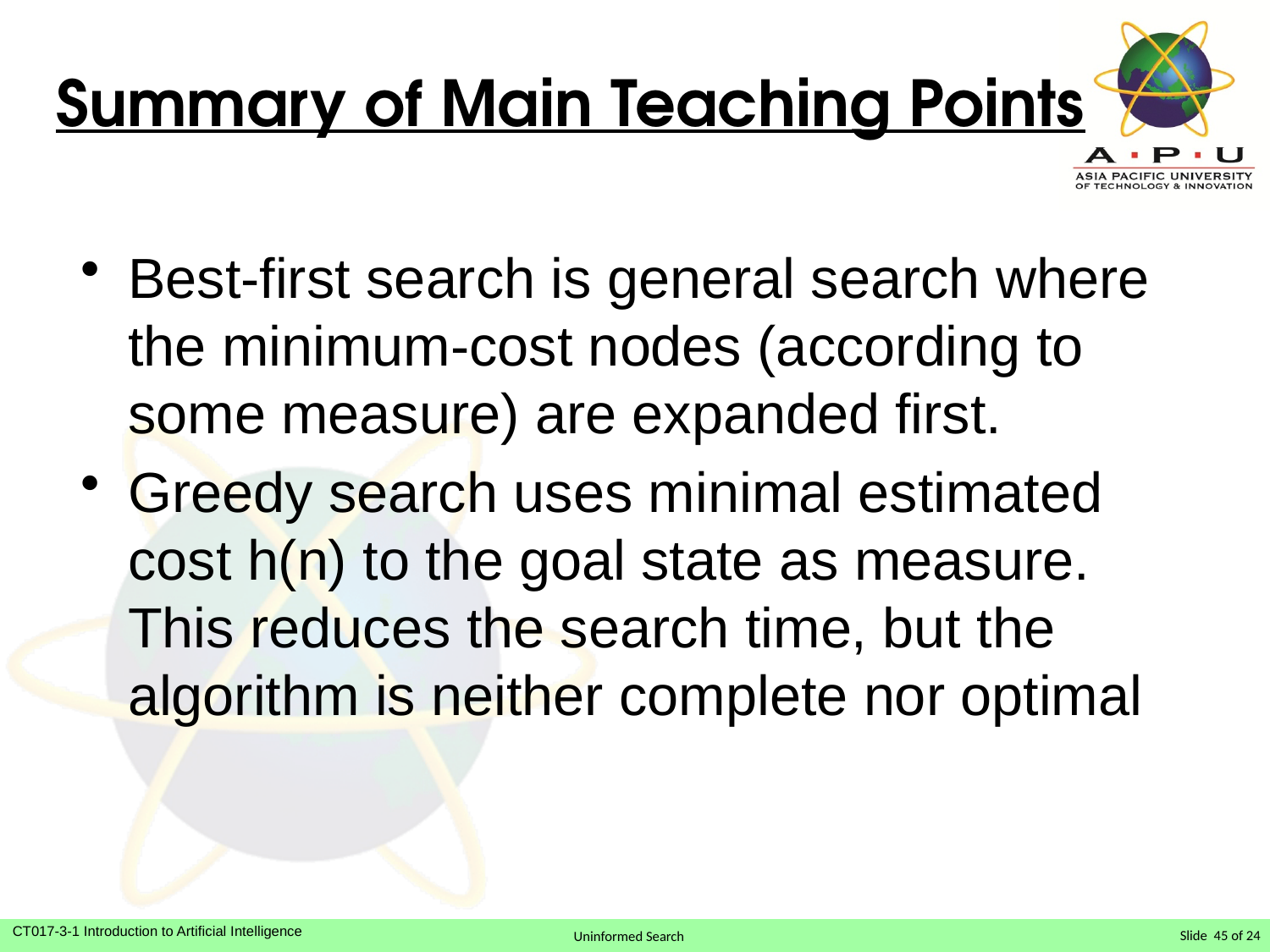

Summary of Main Teaching Points
Best-first search is general search where the minimum-cost nodes (according to some measure) are expanded first.
Greedy search uses minimal estimated cost h(n) to the goal state as measure. This reduces the search time, but the algorithm is neither complete nor optimal